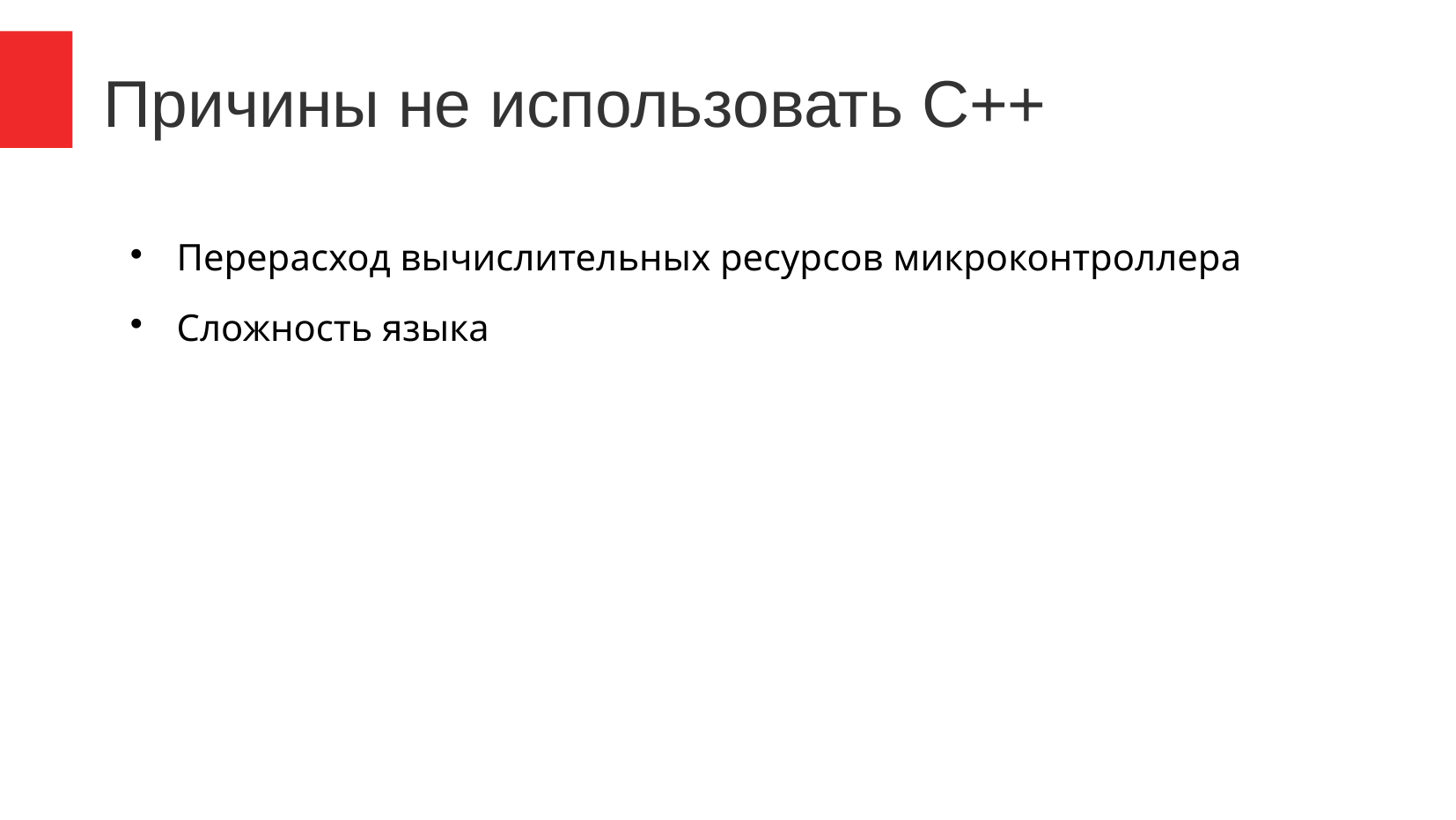

Причины не использовать C++

Перерасход вычислительных ресурсов микроконтроллера
Сложность языка